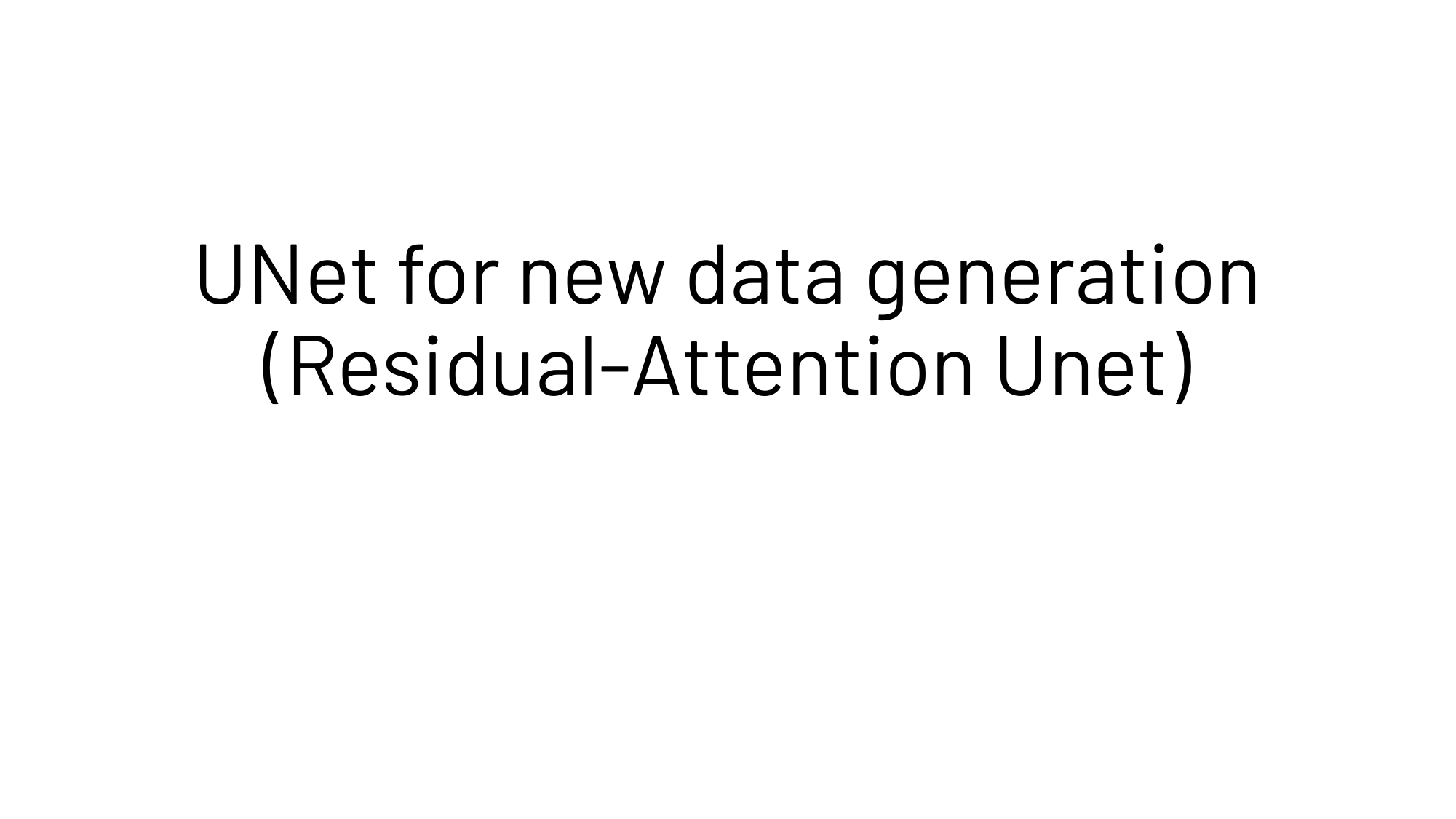

# UNet for new data generation (Residual-Attention Unet)